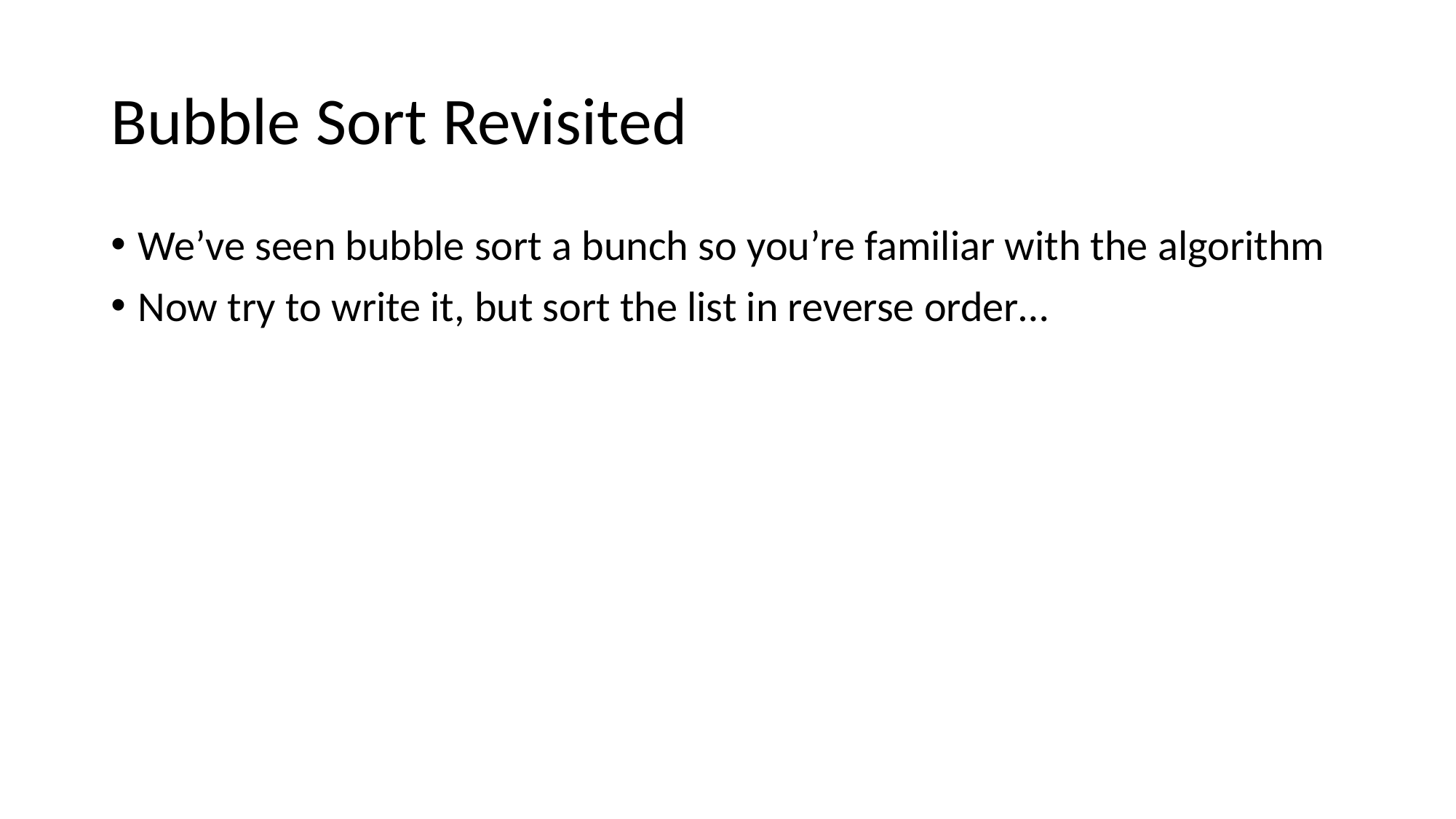

# Bubble Sort Revisited
We’ve seen bubble sort a bunch so you’re familiar with the algorithm
Now try to write it, but sort the list in reverse order…